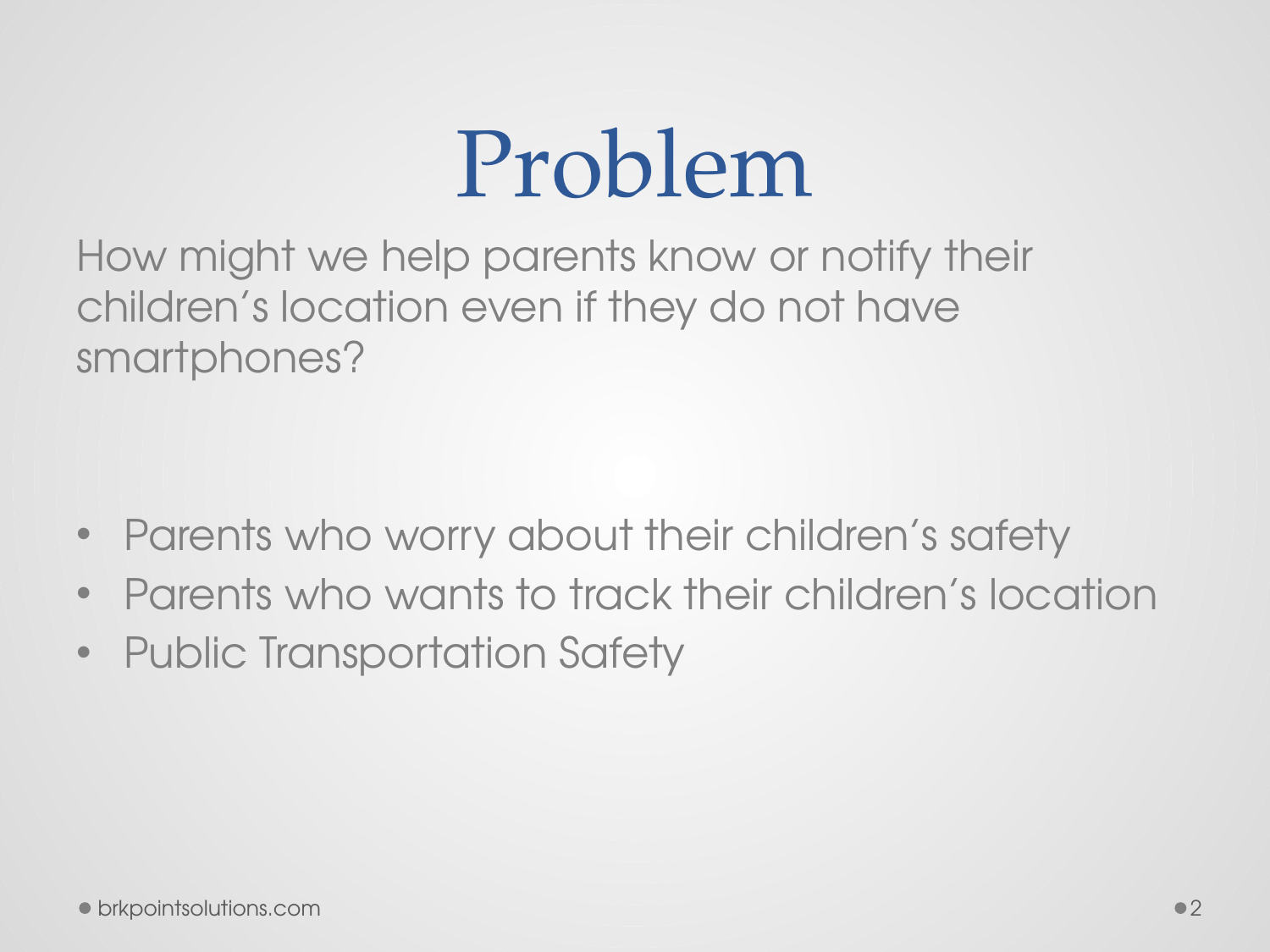

# Problem
How might we help parents know or notify their children’s location even if they do not have smartphones?

Parents who worry about their children’s safety
Parents who wants to track their children’s location
Public Transportation Safety
brkpointsolutions.com
2